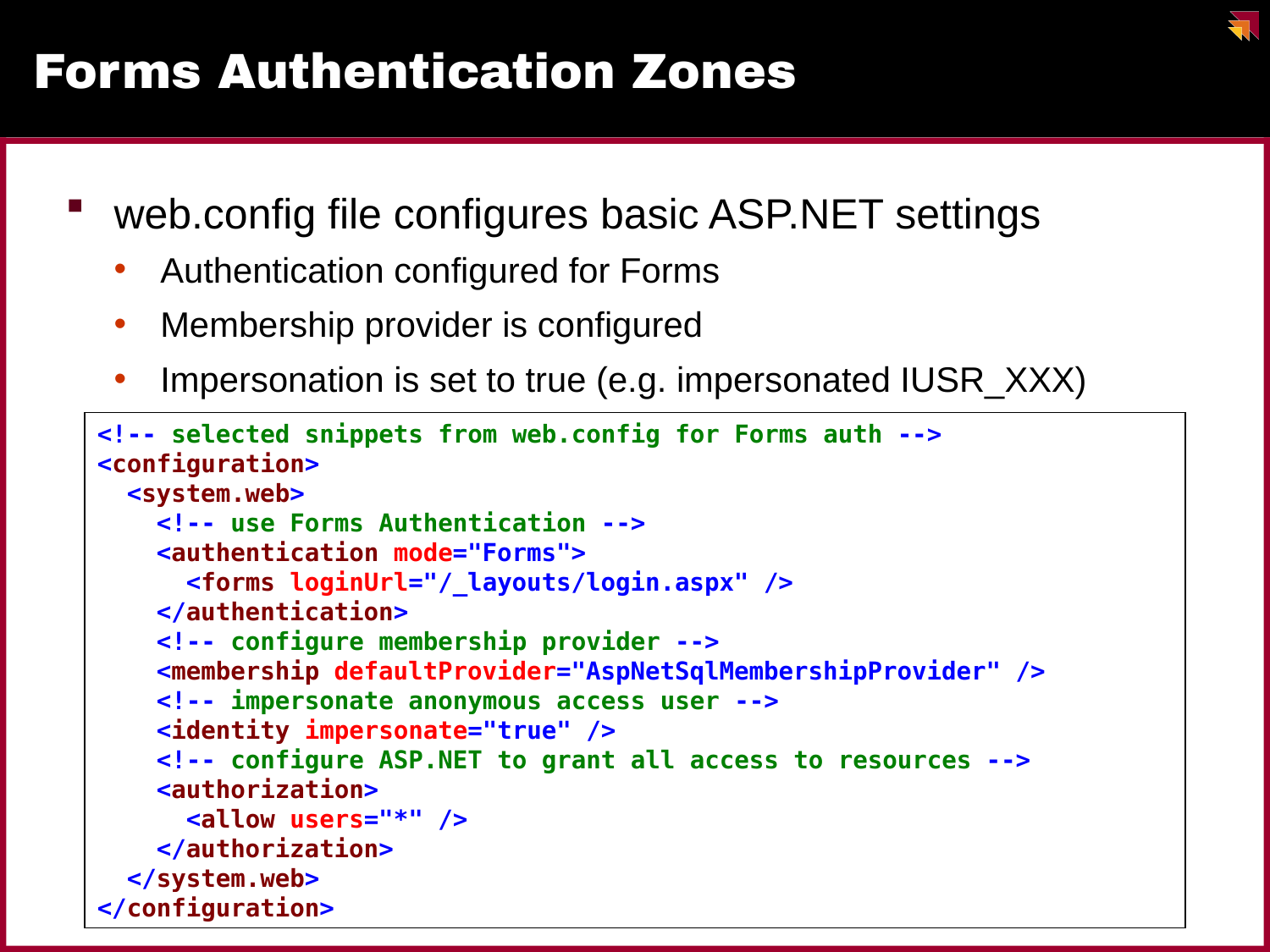

# Forms Authentication Zones
web.config file configures basic ASP.NET settings
Authentication configured for Forms
Membership provider is configured
Impersonation is set to true (e.g. impersonated IUSR_XXX)
<!-- selected snippets from web.config for Forms auth -->
<configuration>
  <system.web>
    <!-- use Forms Authentication -->
    <authentication mode="Forms">
      <forms loginUrl="/_layouts/login.aspx" />
    </authentication>
    <!-- configure membership provider -->
    <membership defaultProvider="AspNetSqlMembershipProvider" />
    <!-- impersonate anonymous access user -->
    <identity impersonate="true" />
    <!-- configure ASP.NET to grant all access to resources -->
    <authorization>
      <allow users="*" />
    </authorization>
  </system.web>
</configuration>